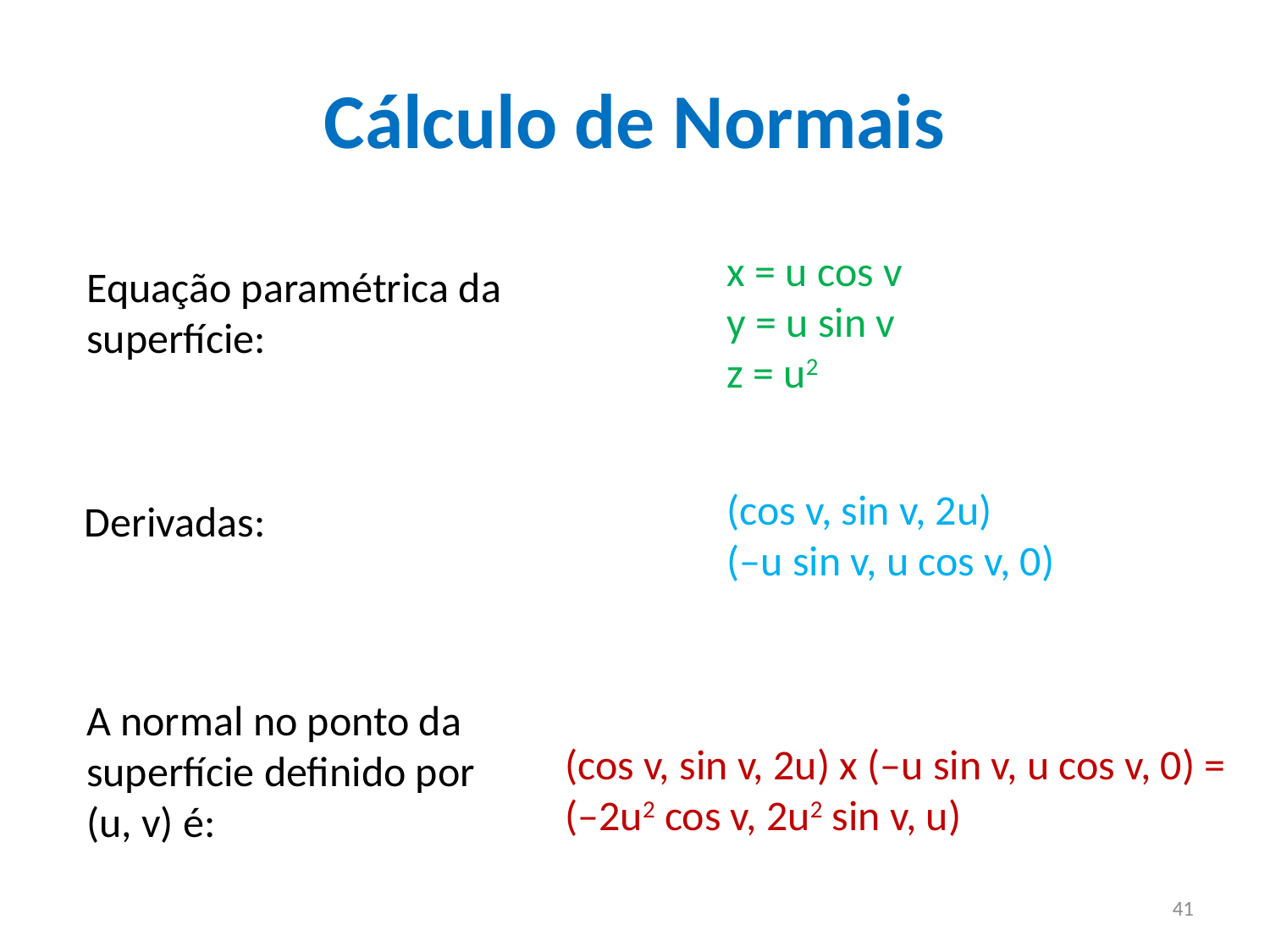

Cálculo de Normais
x = u cos v
y = u sin v
z = u2
Equação paramétrica da superfície:
(cos v, sin v, 2u)
(–u sin v, u cos v, 0)
Derivadas:
A normal no ponto da superfície definido por (u, v) é:
(cos v, sin v, 2u) x (–u sin v, u cos v, 0) =
(–2u2 cos v, 2u2 sin v, u)
41